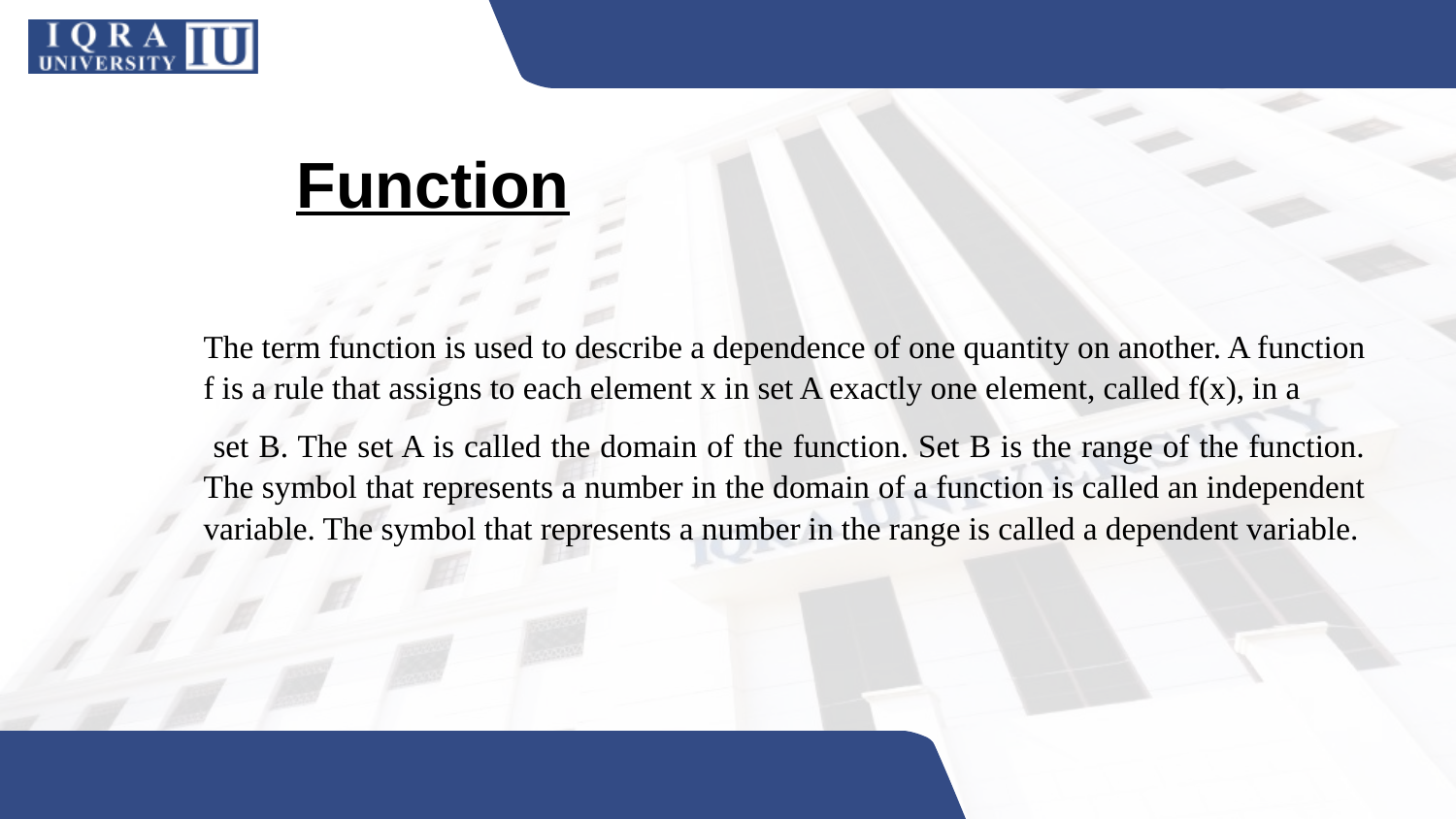

Function
The term function is used to describe a dependence of one quantity on another. A function f is a rule that assigns to each element x in set A exactly one element, called f(x), in a
 set B. The set A is called the domain of the function. Set B is the range of the function. The symbol that represents a number in the domain of a function is called an independent variable. The symbol that represents a number in the range is called a dependent variable.